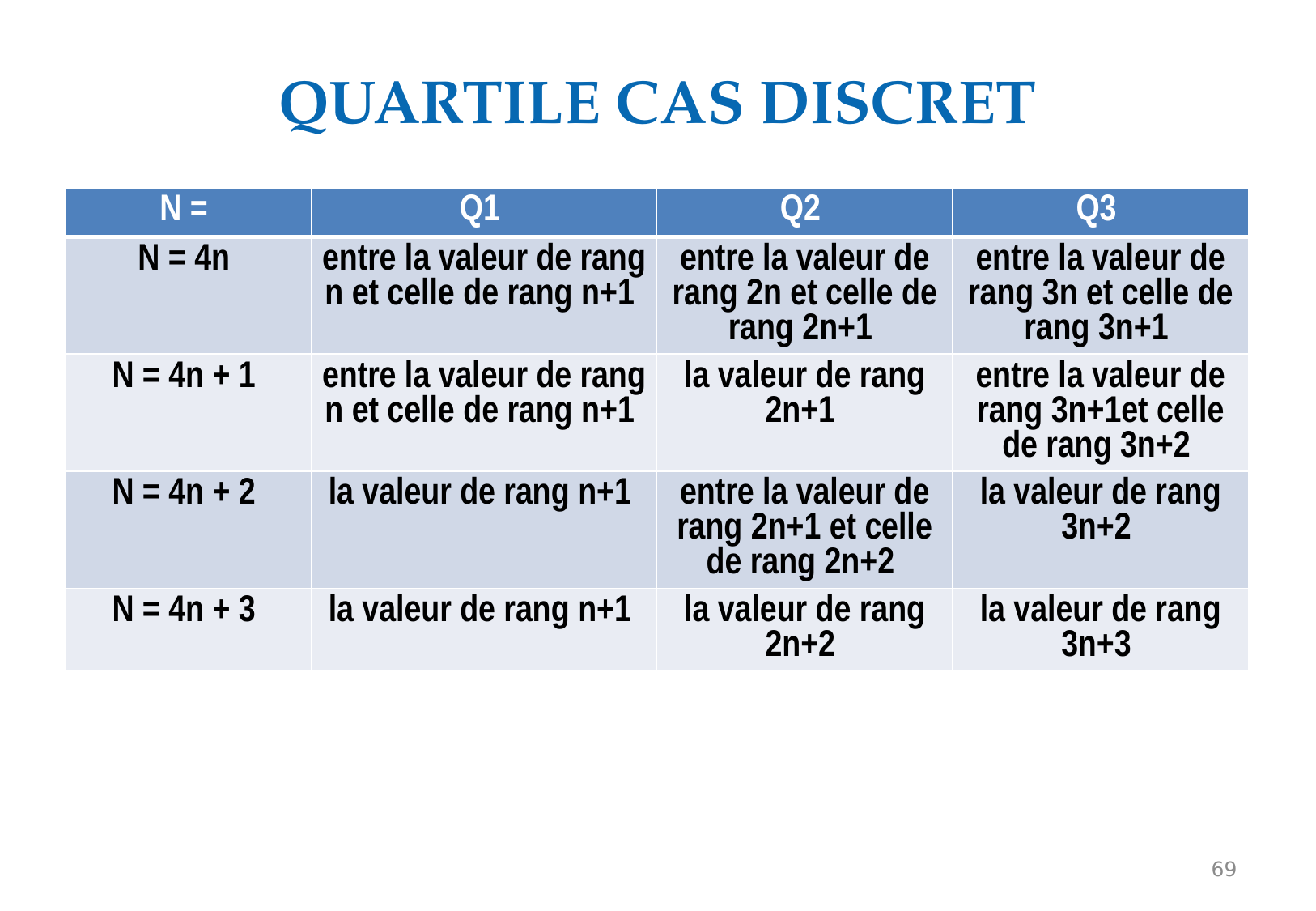

# QUARTILE CAS DISCRET
| N = | Q1 | Q2 | Q3 |
| --- | --- | --- | --- |
| N = 4n | entre la valeur de rang n et celle de rang n+1 | entre la valeur de rang 2n et celle de rang 2n+1 | entre la valeur de rang 3n et celle de rang 3n+1 |
| N = 4n + 1 | entre la valeur de rang n et celle de rang n+1 | la valeur de rang 2n+1 | entre la valeur de rang 3n+1et celle de rang 3n+2 |
| N = 4n + 2 | la valeur de rang n+1 | entre la valeur de rang 2n+1 et celle de rang 2n+2 | la valeur de rang 3n+2 |
| N = 4n + 3 | la valeur de rang n+1 | la valeur de rang 2n+2 | la valeur de rang 3n+3 |
69